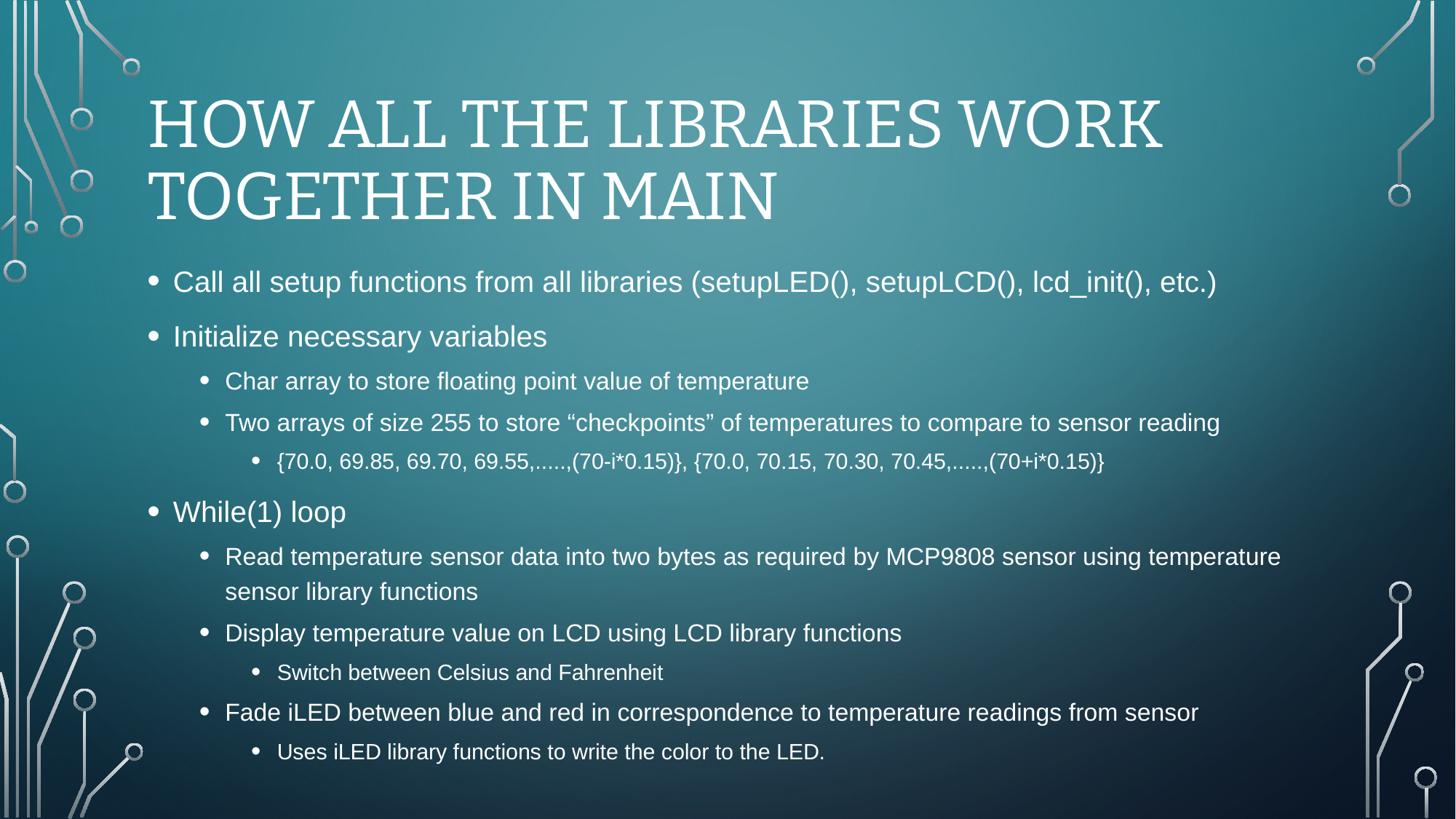

# How all the libraries work together in main
Call all setup functions from all libraries (setupLED(), setupLCD(), lcd_init(), etc.)
Initialize necessary variables
Char array to store floating point value of temperature
Two arrays of size 255 to store “checkpoints” of temperatures to compare to sensor reading
{70.0, 69.85, 69.70, 69.55,.....,(70-i*0.15)}, {70.0, 70.15, 70.30, 70.45,.....,(70+i*0.15)}
While(1) loop
Read temperature sensor data into two bytes as required by MCP9808 sensor using temperature sensor library functions
Display temperature value on LCD using LCD library functions
Switch between Celsius and Fahrenheit
Fade iLED between blue and red in correspondence to temperature readings from sensor
Uses iLED library functions to write the color to the LED.